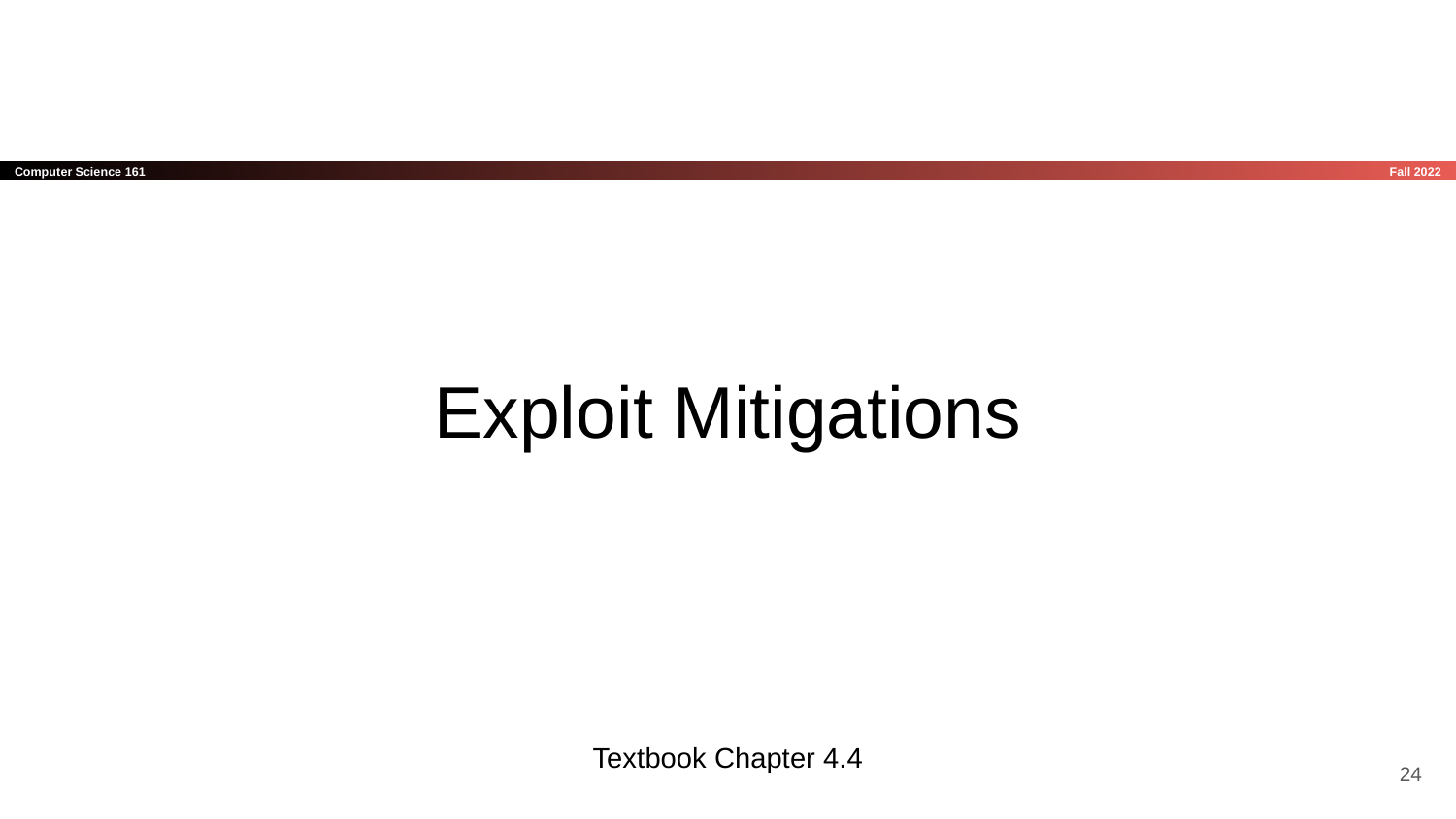

# Exploit Mitigations
Textbook Chapter 4.4
24